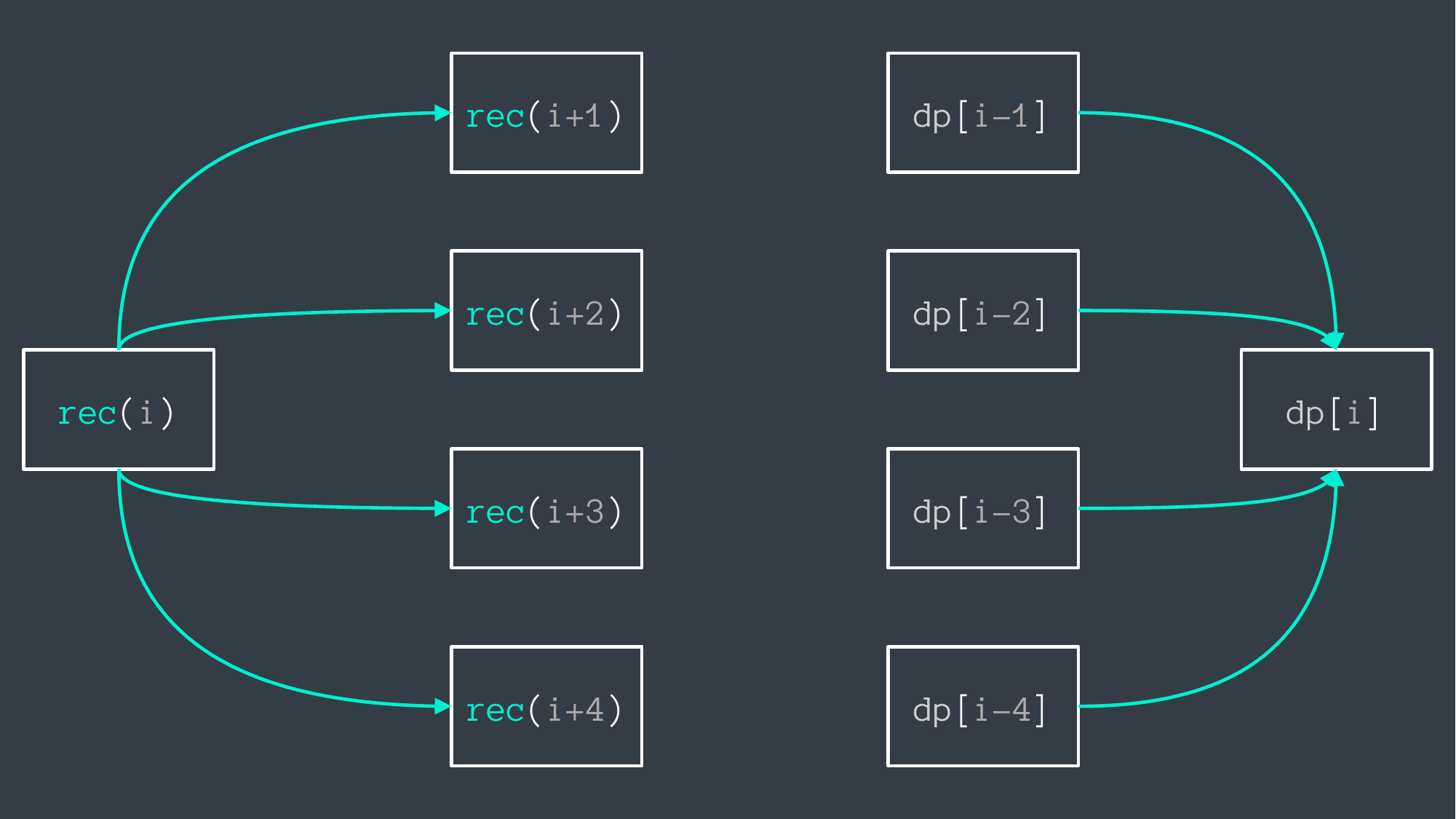

rec(i+1)
dp[i-1]
rec(i+2)
dp[i-2]
rec(i)
dp[i]
rec(i+3)
dp[i-3]
rec(i+4)
dp[i-4]